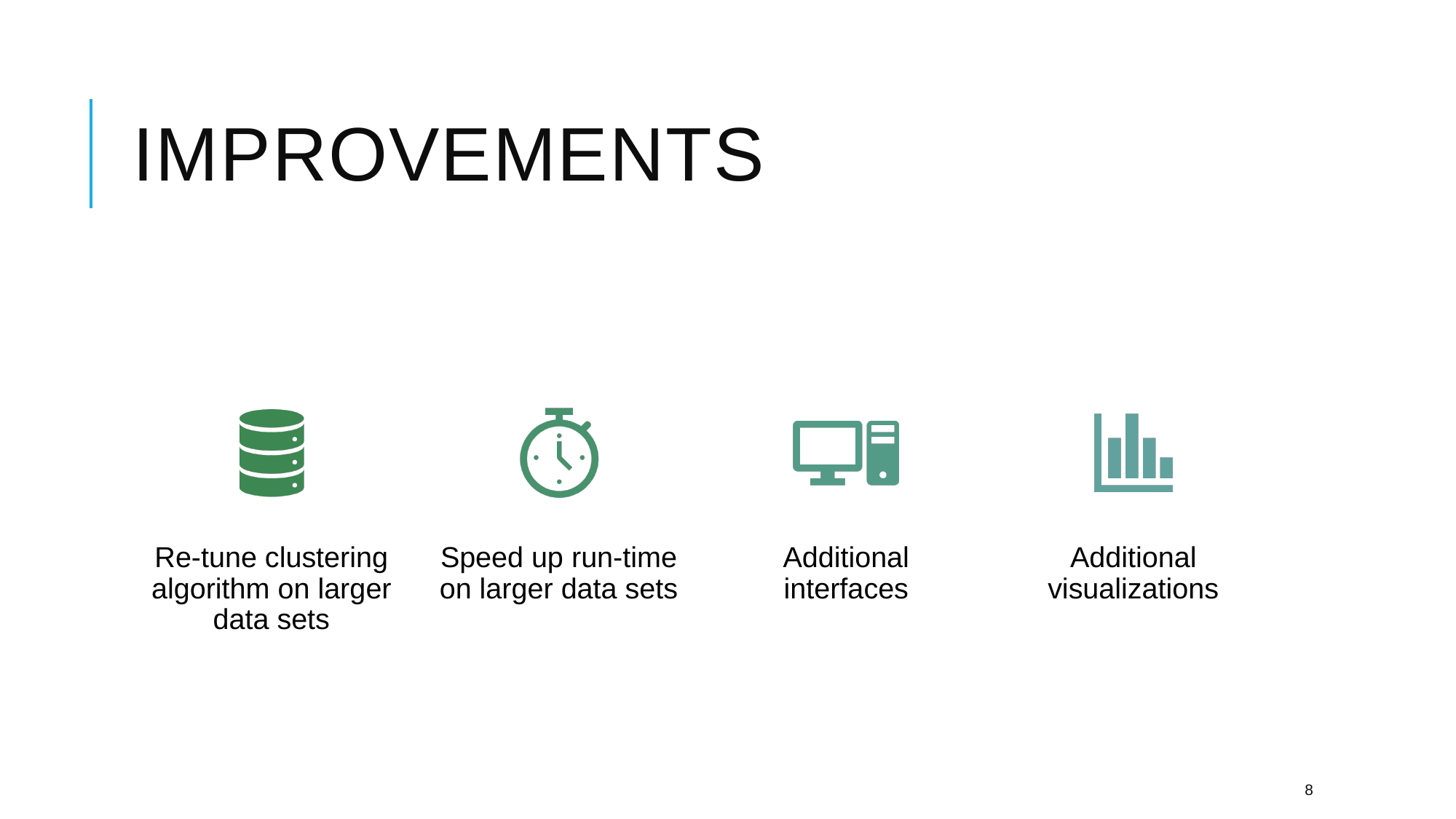

# improvements
Re-tune clustering algorithm on larger data sets
Speed up run-time on larger data sets
Additional interfaces
Additional visualizations

8